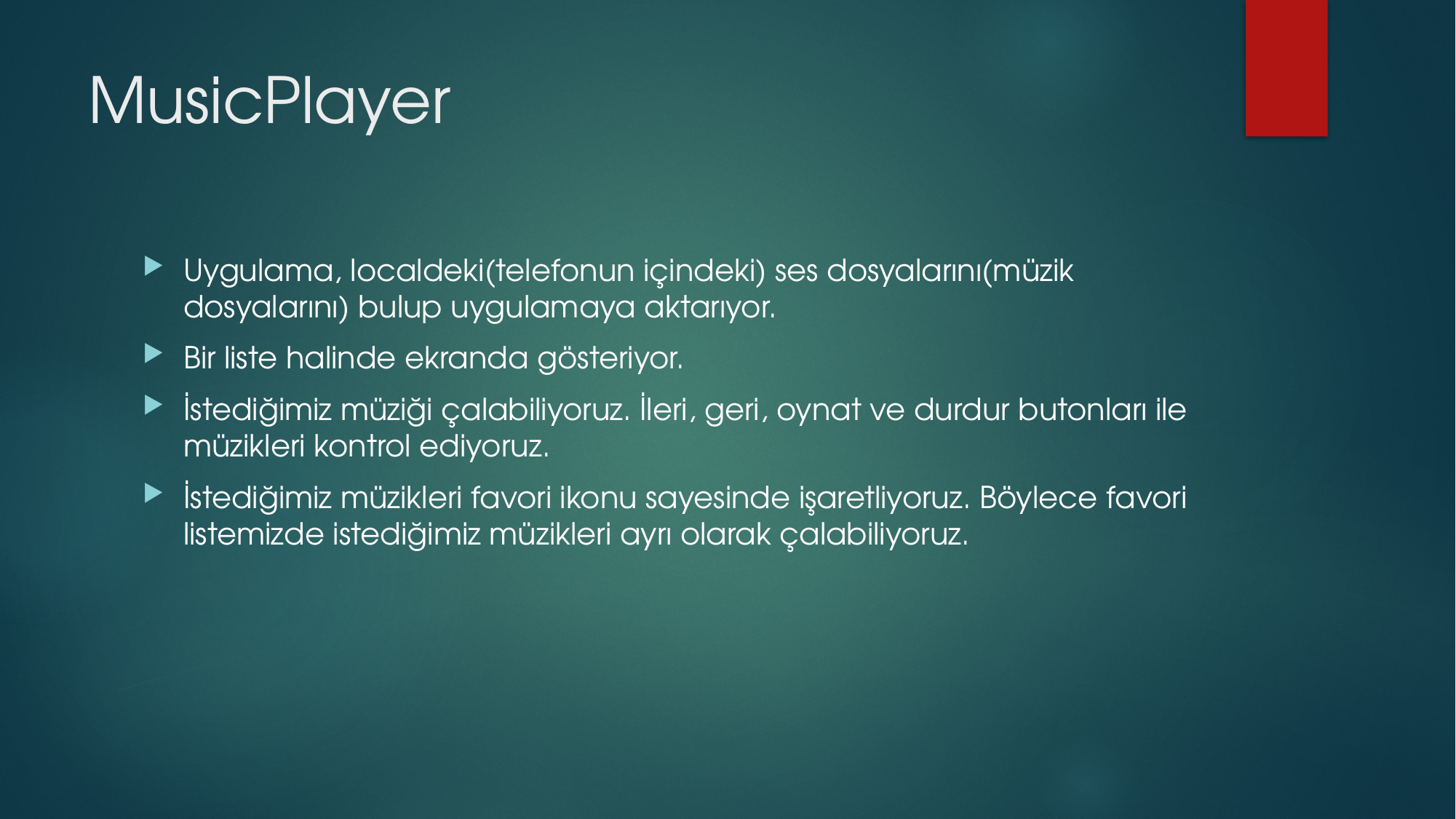

# MusicPlayer
Uygulama, localdeki(telefonun içindeki) ses dosyalarını(müzik dosyalarını) bulup uygulamaya aktarıyor.
Bir liste halinde ekranda gösteriyor.
İstediğimiz müziği çalabiliyoruz. İleri, geri, oynat ve durdur butonları ile müzikleri kontrol ediyoruz.
İstediğimiz müzikleri favori ikonu sayesinde işaretliyoruz. Böylece favori listemizde istediğimiz müzikleri ayrı olarak çalabiliyoruz.